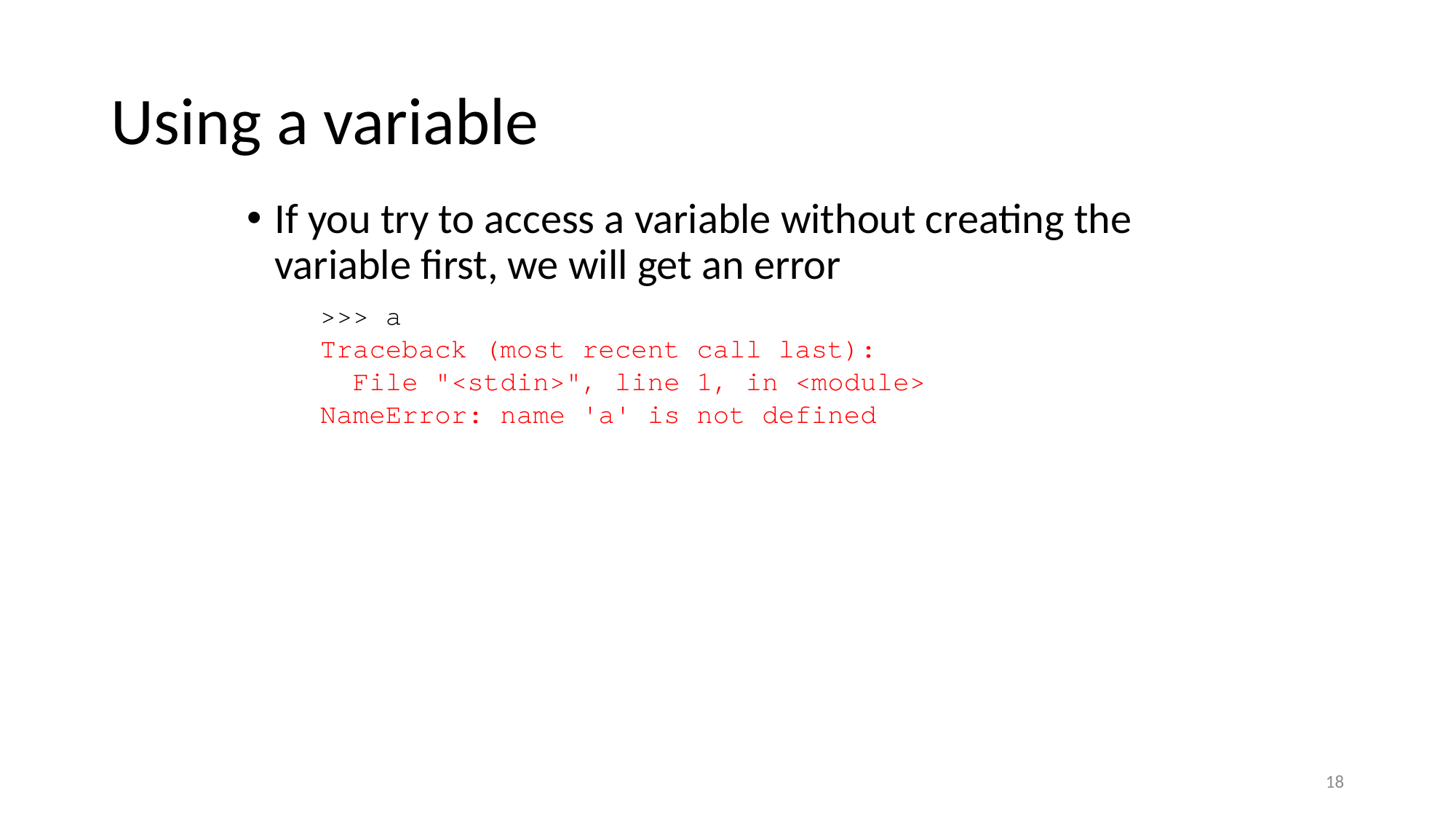

# Using a variable
If you try to access a variable without creating the variable first, we will get an error
>>> a
Traceback (most recent call last):
  File "<stdin>", line 1, in <module>
NameError: name 'a' is not defined
18